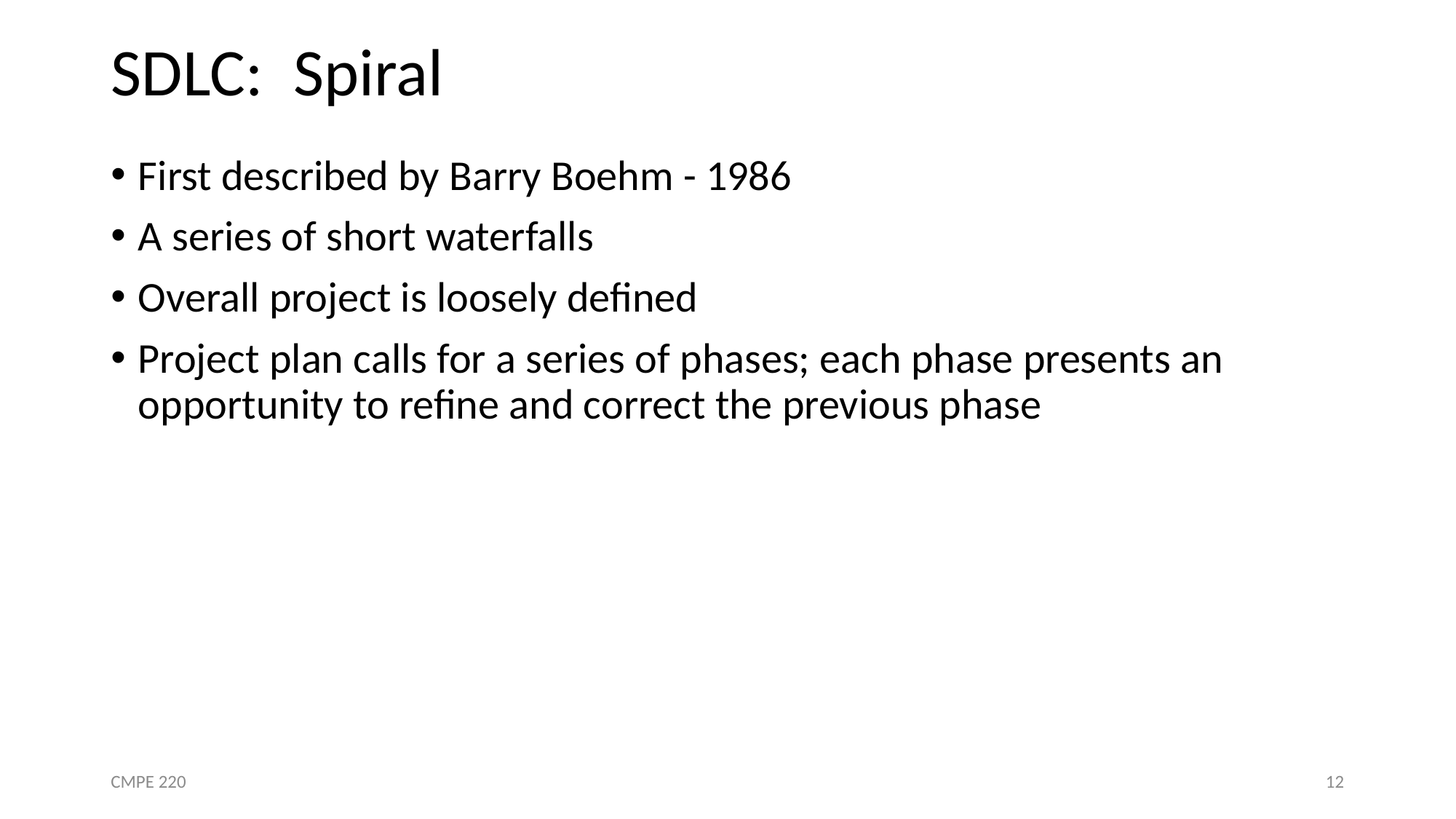

# SDLC:  Spiral
First described by Barry Boehm - 1986
A series of short waterfalls
Overall project is loosely defined
Project plan calls for a series of phases; each phase presents an opportunity to refine and correct the previous phase
CMPE 220
12